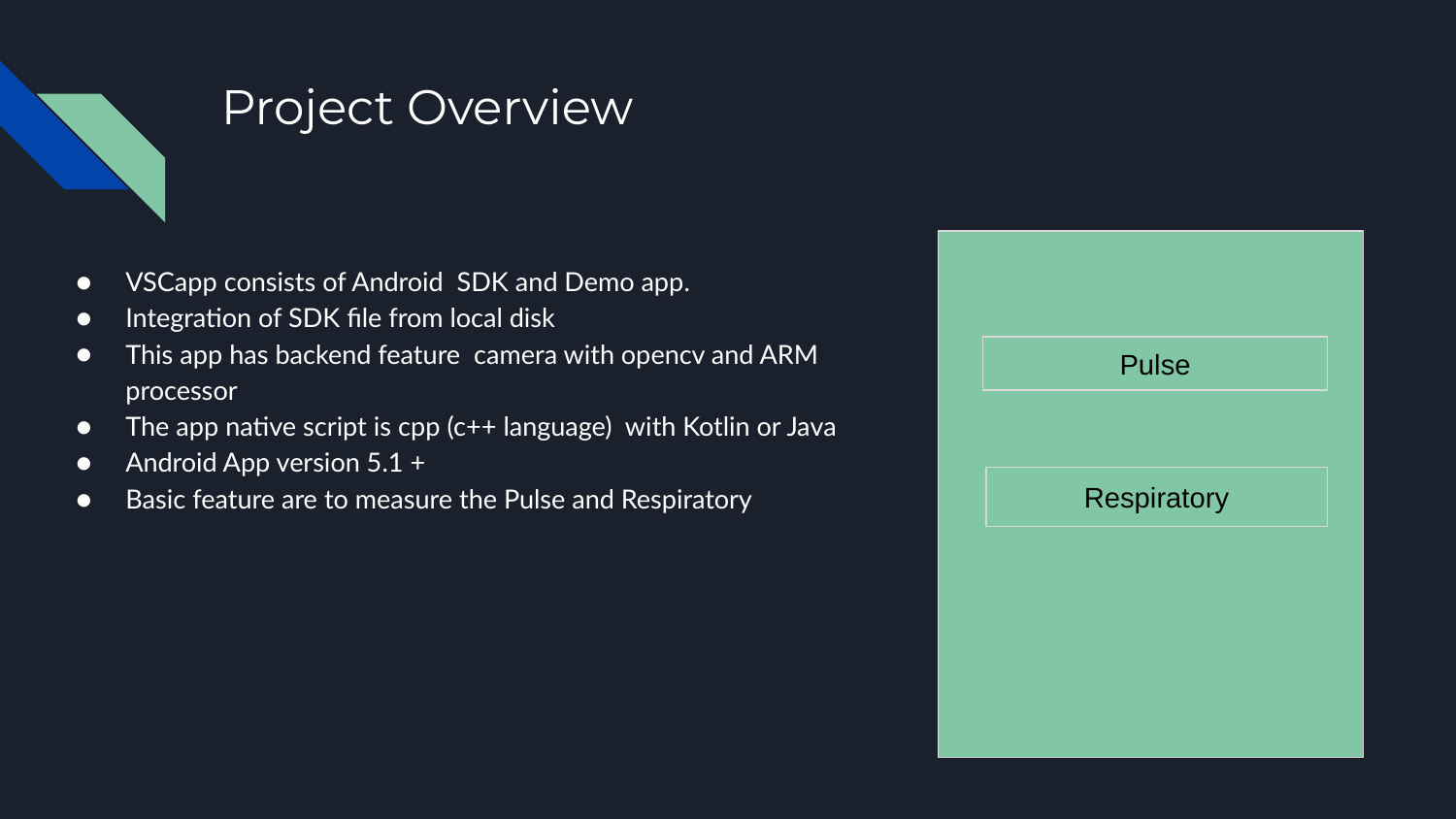

# Project Overview

VSCapp consists of Android  SDK and Demo app.
Integration of SDK file from local disk
This app has backend feature  camera with opencv and ARM processor
The app native script is cpp (c++ language)  with Kotlin or Java
Android App version 5.1 +
Basic feature are to measure the Pulse and Respiratory
Pulse
Respiratory